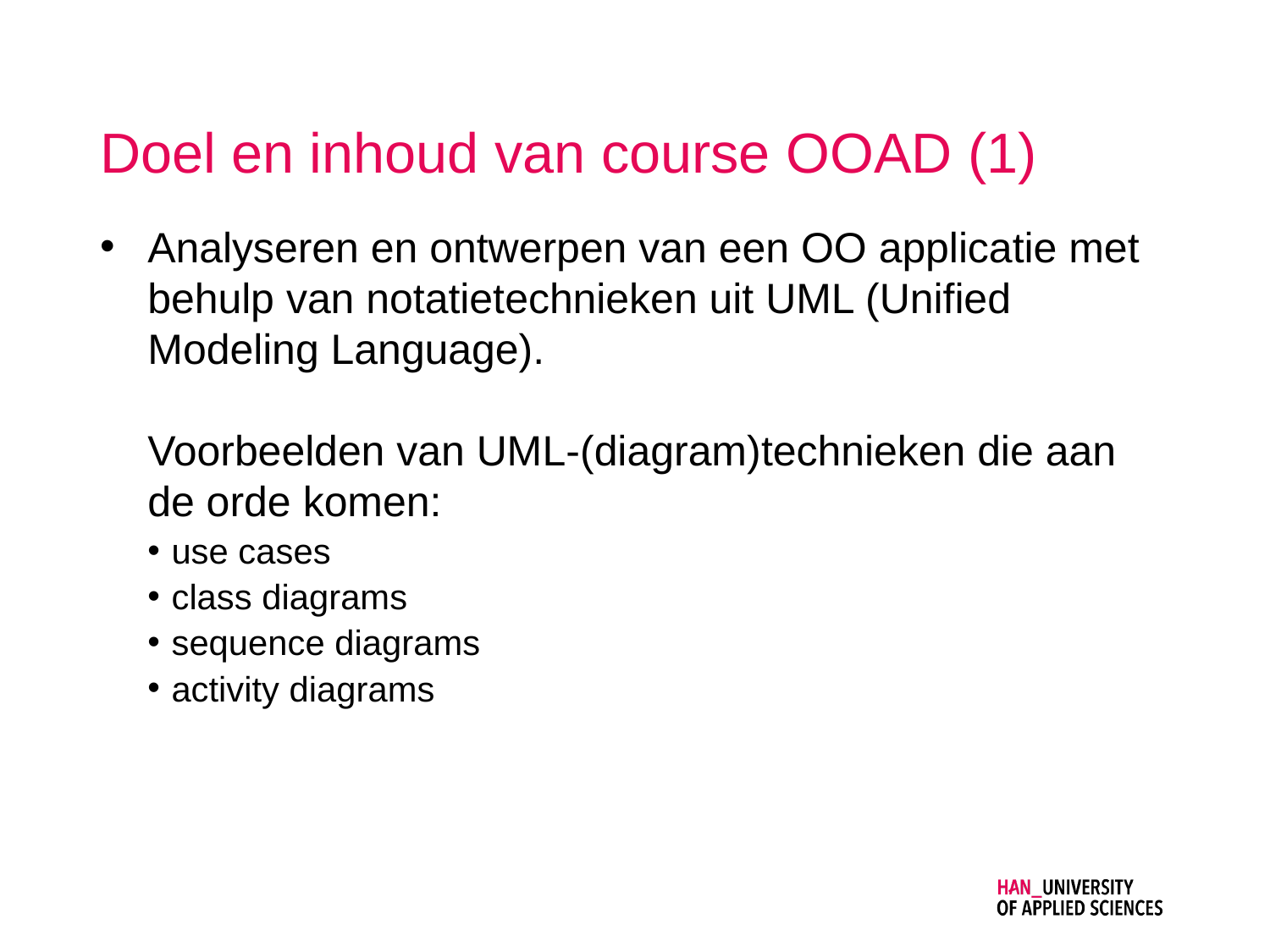

# Doel en inhoud van course OOAD (1)
Analyseren en ontwerpen van een OO applicatie met behulp van notatietechnieken uit UML (Unified Modeling Language).
Voorbeelden van UML-(diagram)technieken die aan de orde komen:
use cases
class diagrams
sequence diagrams
activity diagrams